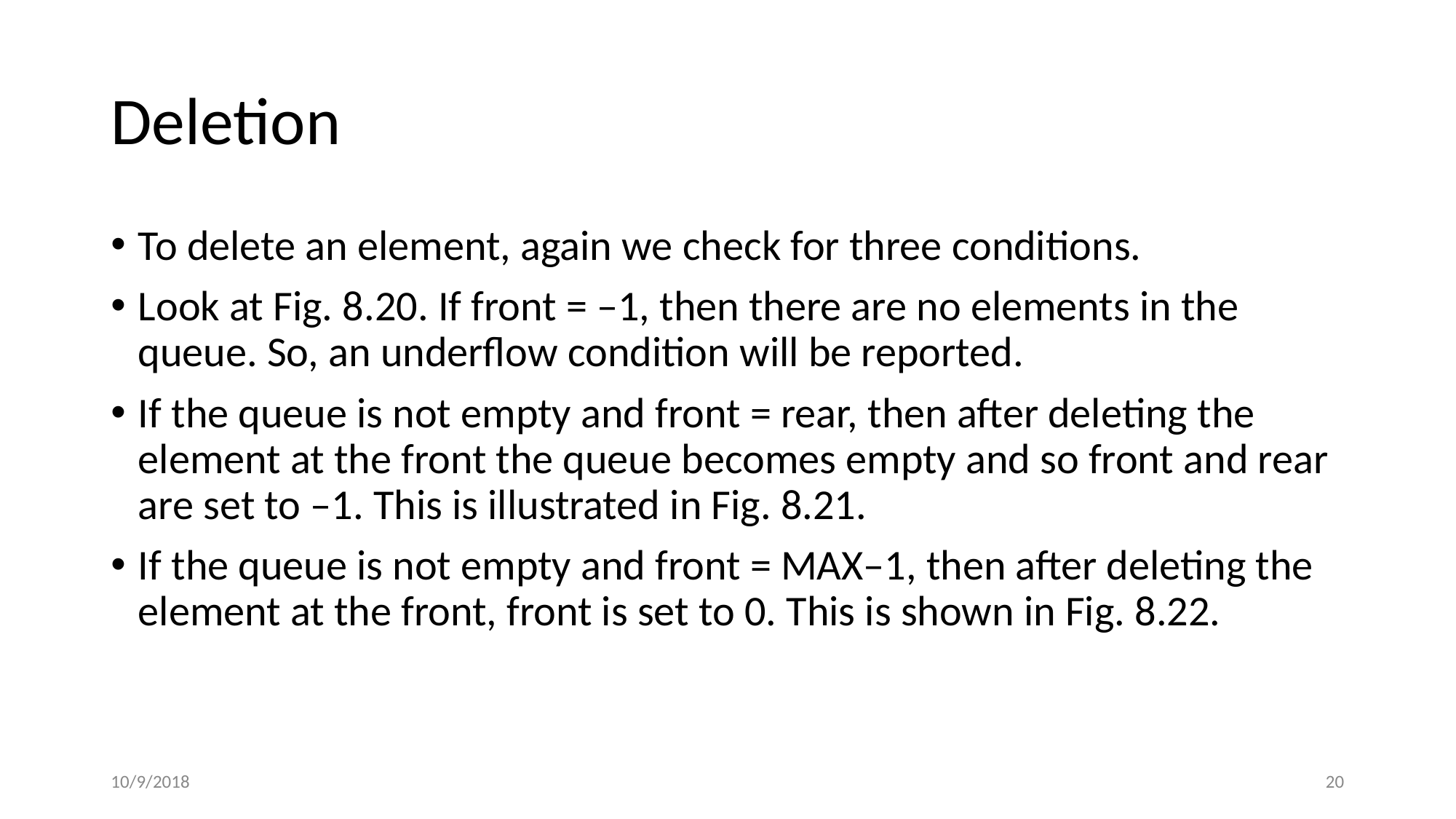

# Deletion
To delete an element, again we check for three conditions.
Look at Fig. 8.20. If front = –1, then there are no elements in the queue. So, an underflow condition will be reported.
If the queue is not empty and front = rear, then after deleting the element at the front the queue becomes empty and so front and rear are set to –1. This is illustrated in Fig. 8.21.
If the queue is not empty and front = MAX–1, then after deleting the element at the front, front is set to 0. This is shown in Fig. 8.22.
10/9/2018
20